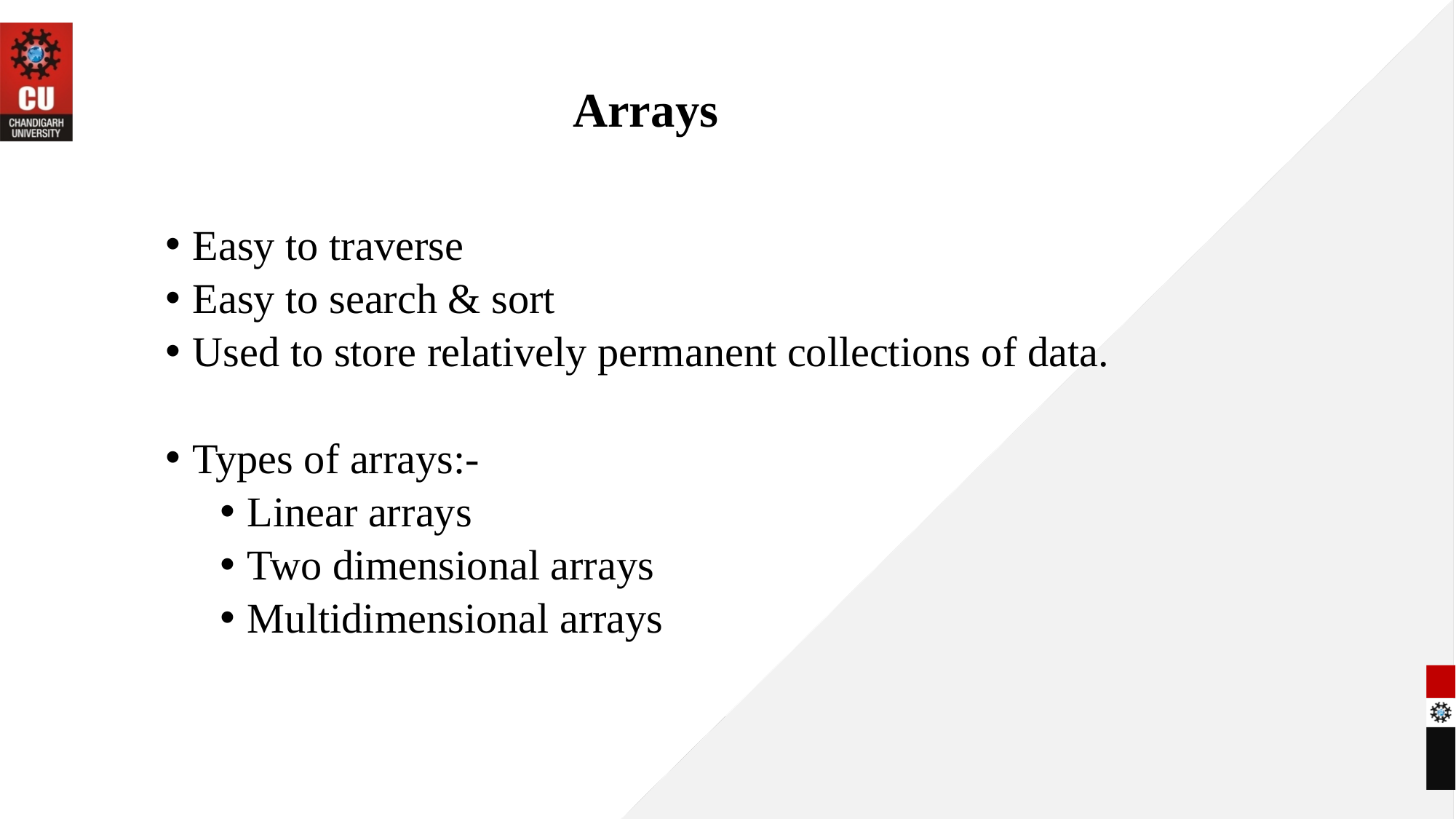

# Arrays
Easy to traverse
Easy to search & sort
Used to store relatively permanent collections of data.

Types of arrays:-
Linear arrays
Two dimensional arrays
Multidimensional arrays